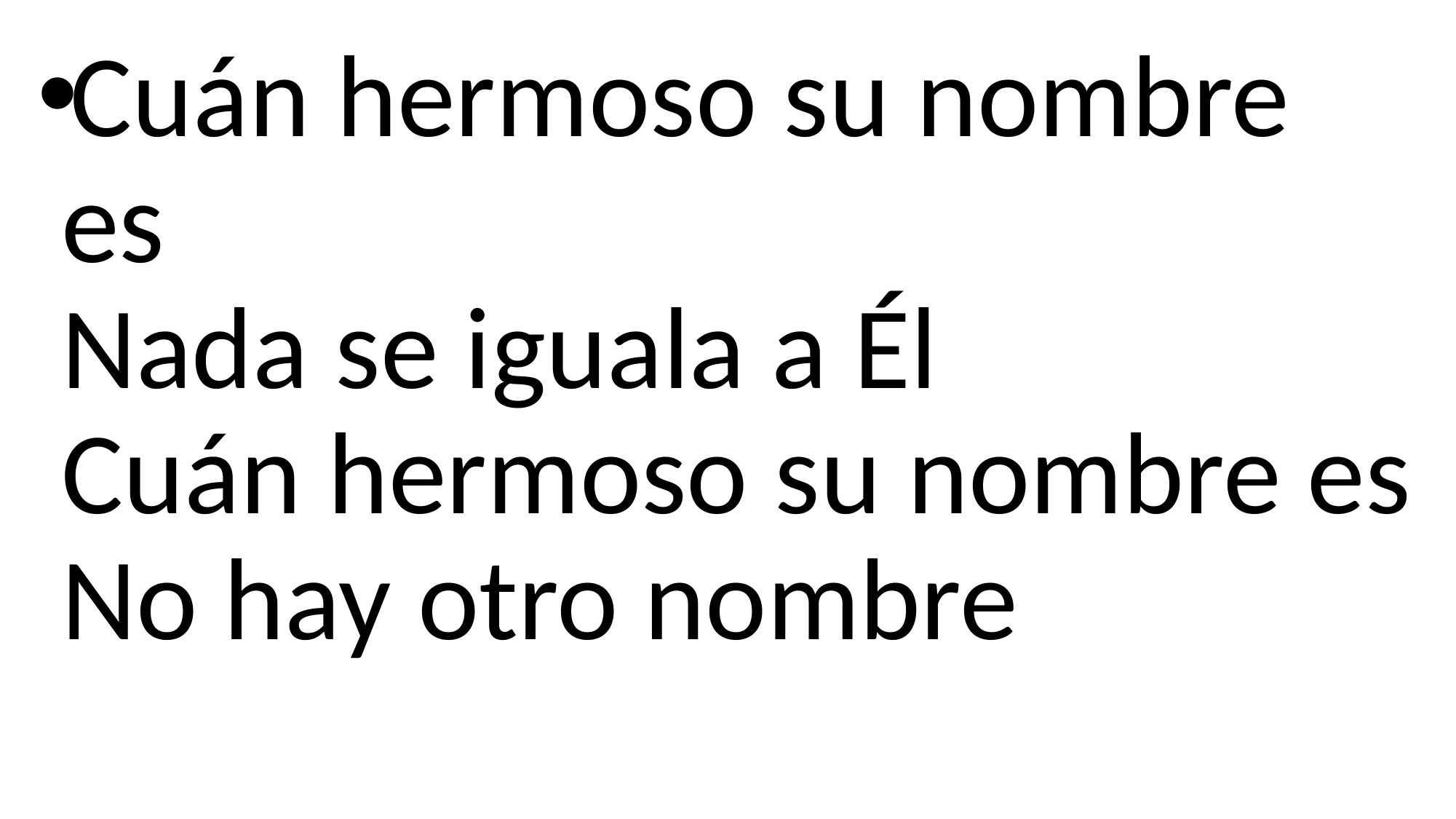

Cuán hermoso su nombre es
Nada se iguala a Él
Cuán hermoso su nombre es
No hay otro nombre